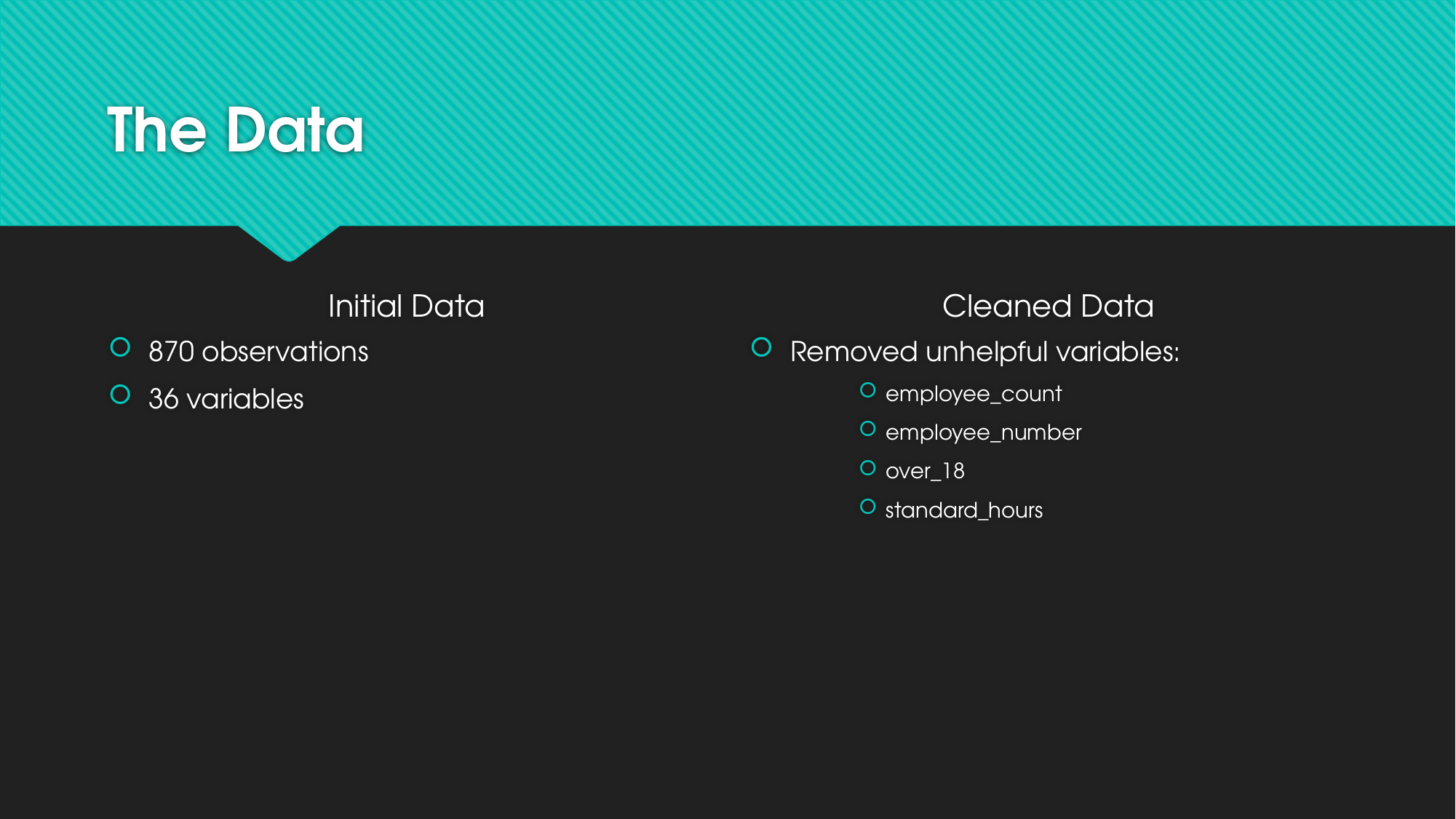

# The Data
Initial Data
Cleaned Data
870 observations
36 variables
Removed unhelpful variables:
employee_count
employee_number
over_18
standard_hours